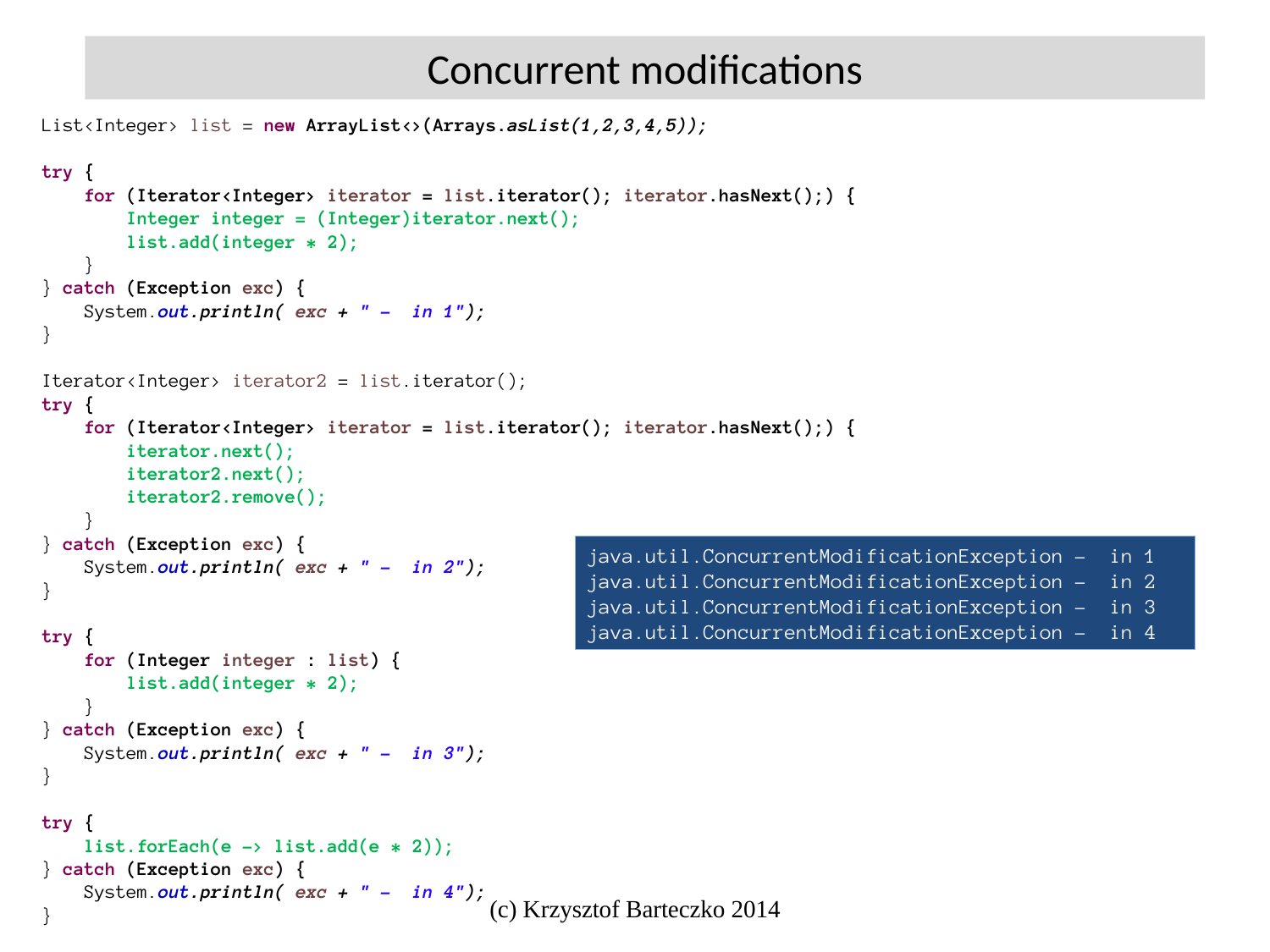

Concurrent modifications
List<Integer> list = new ArrayList<>(Arrays.asList(1,2,3,4,5));

try {
    for (Iterator<Integer> iterator = list.iterator(); iterator.hasNext();) {
        Integer integer = (Integer)iterator.next();
        list.add(integer * 2);
    }
} catch (Exception exc) {
    System.out.println( exc + " -  in 1");
}

Iterator<Integer> iterator2 = list.iterator();
try {
    for (Iterator<Integer> iterator = list.iterator(); iterator.hasNext();) {
        iterator.next();
        iterator2.next();
        iterator2.remove();
    }
} catch (Exception exc) {
    System.out.println( exc + " -  in 2");
}

try {
    for (Integer integer : list) {
        list.add(integer * 2);
    }
} catch (Exception exc) {
    System.out.println( exc + " -  in 3");
}

try {
    list.forEach(e -> list.add(e * 2));
} catch (Exception exc) {
    System.out.println( exc + " -  in 4");
}
java.util.ConcurrentModificationException -  in 1
java.util.ConcurrentModificationException -  in 2
java.util.ConcurrentModificationException -  in 3
java.util.ConcurrentModificationException -  in 4
(c) Krzysztof Barteczko 2014